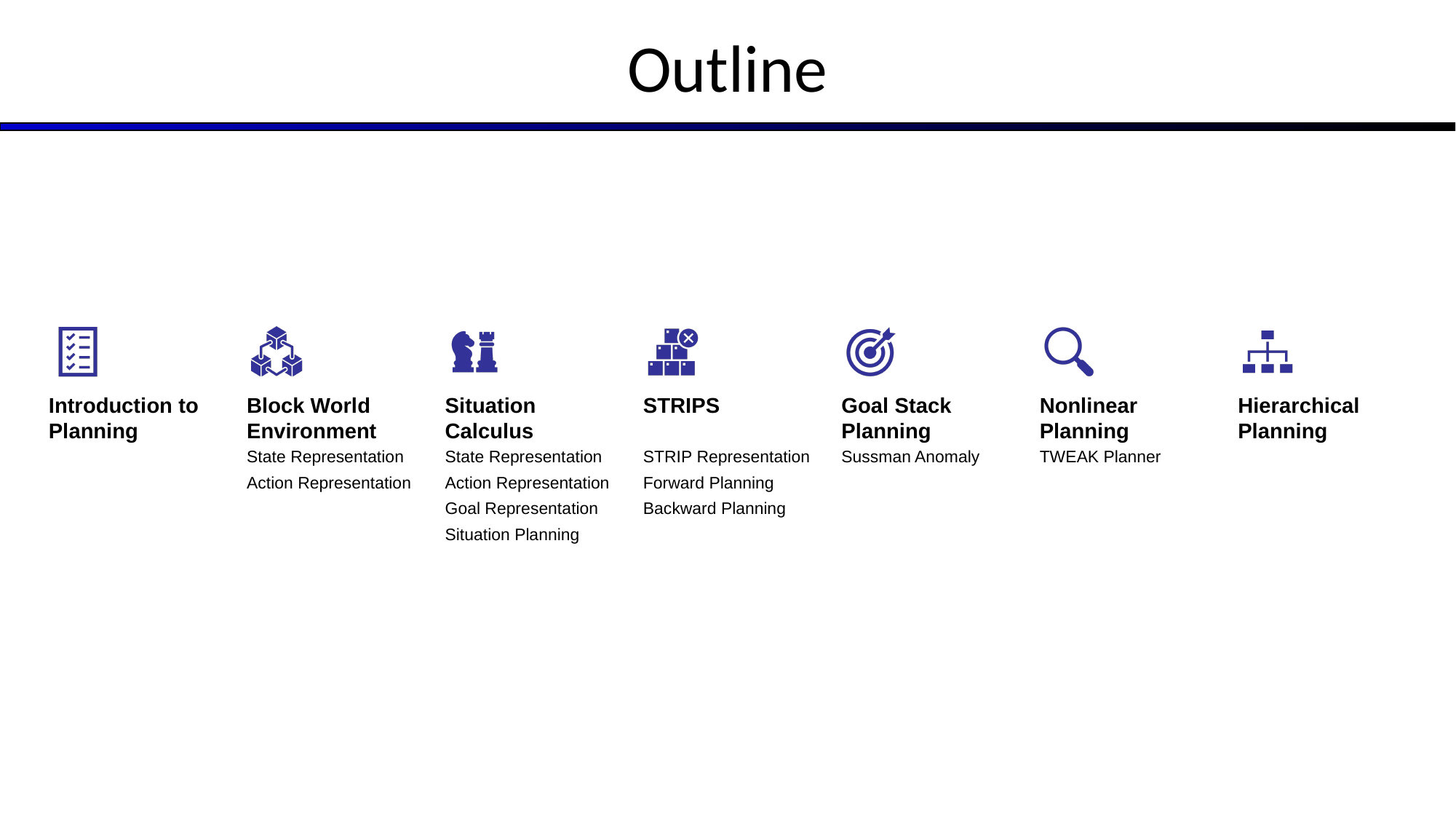

# Outline
Introduction to Planning
Block World Environment
State Representation
Action Representation
Situation Calculus
State Representation
Action Representation
Goal Representation
Situation Planning
STRIPS
STRIP Representation
Forward Planning
Backward Planning
Goal Stack Planning
Sussman Anomaly
Nonlinear Planning
TWEAK Planner
Hierarchical Planning